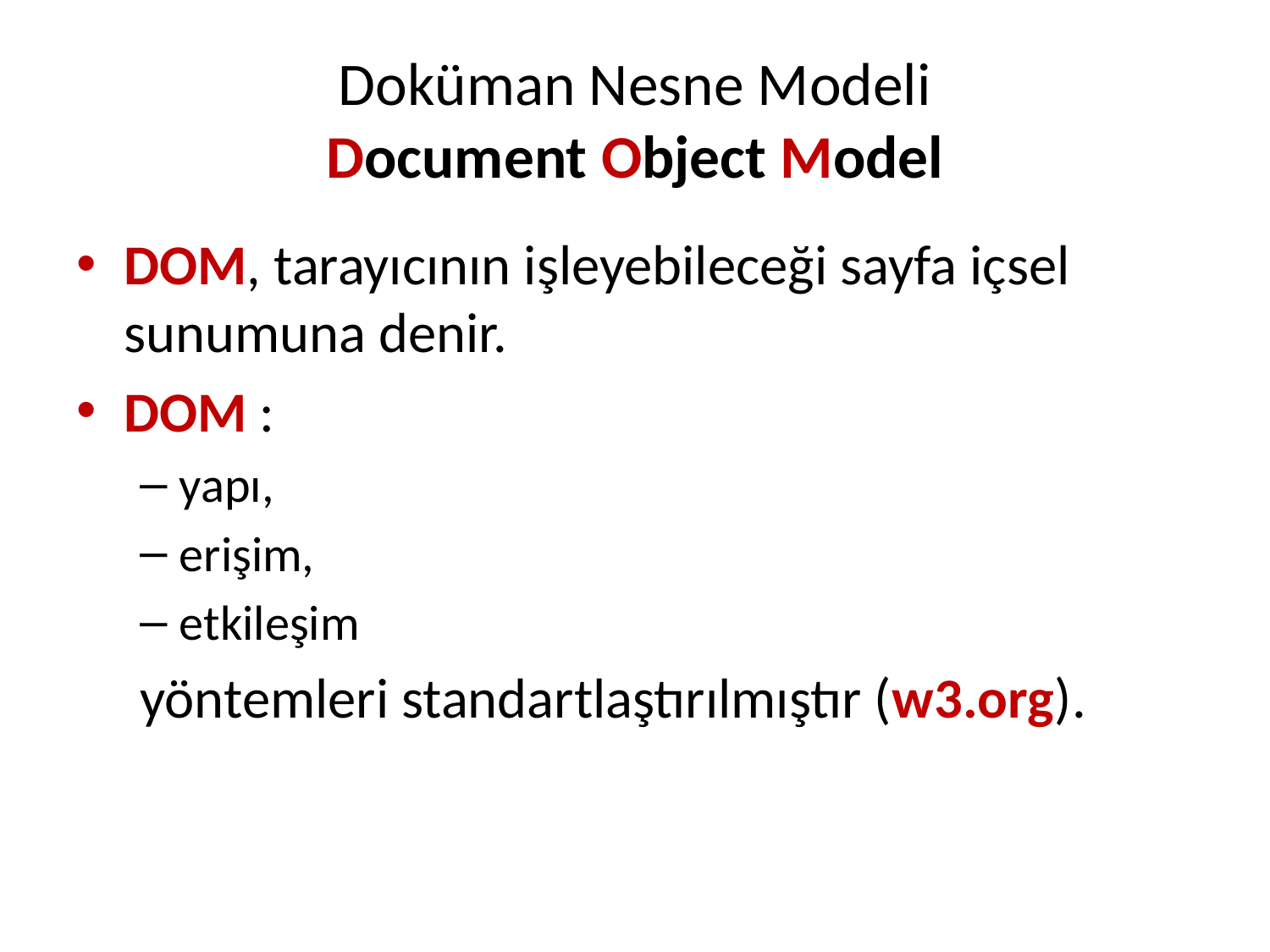

# Doküman Nesne Modeli Document Object Model
DOM, tarayıcının işleyebileceği sayfa içsel sunumuna denir.
DOM :
yapı,
erişim,
etkileşim
     yöntemleri standartlaştırılmıştır (w3.org).